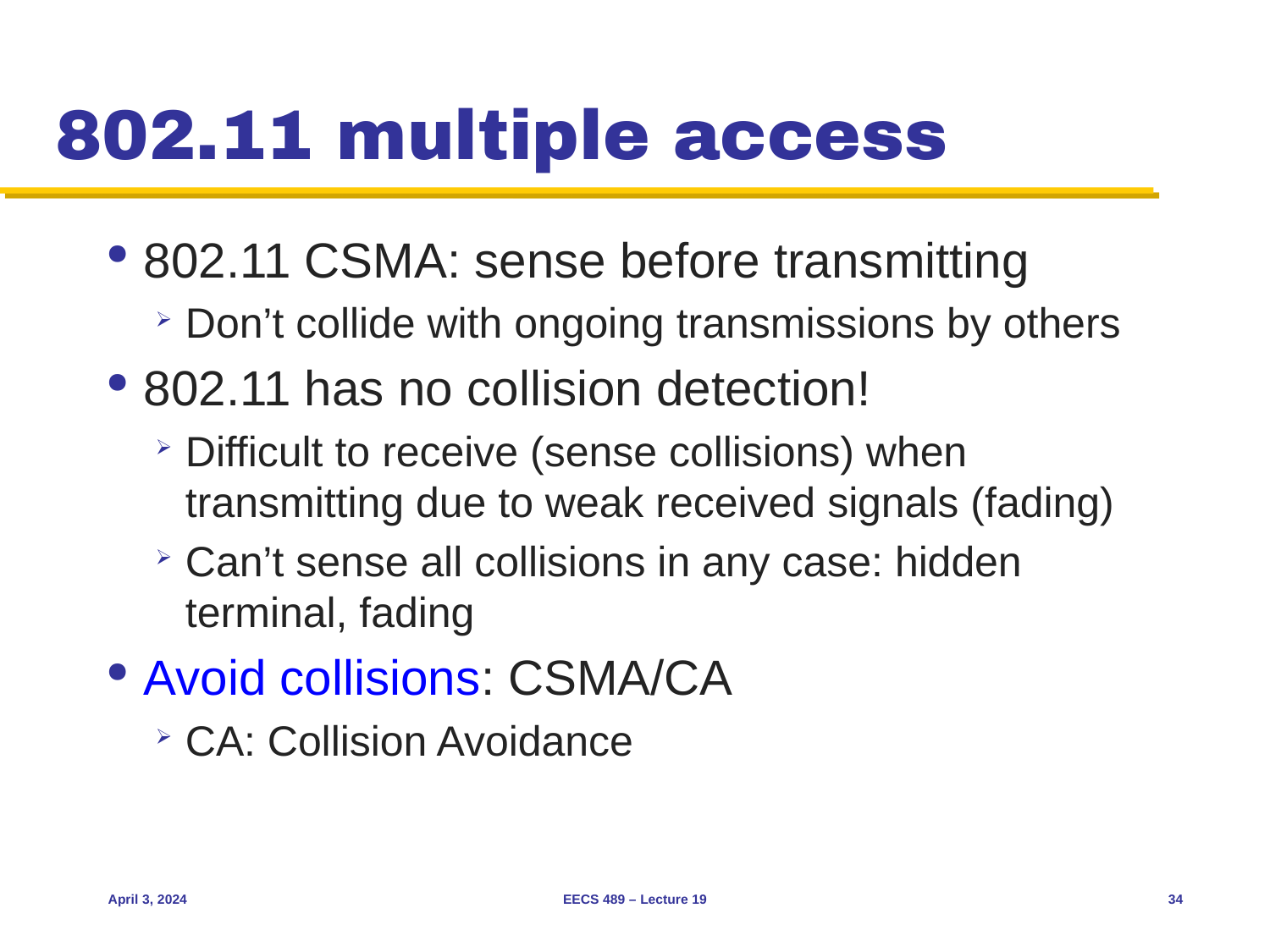

# 802.11 multiple access
802.11 CSMA: sense before transmitting
Don’t collide with ongoing transmissions by others
802.11 has no collision detection!
Difficult to receive (sense collisions) when transmitting due to weak received signals (fading)
Can’t sense all collisions in any case: hidden terminal, fading
Avoid collisions: CSMA/CA
CA: Collision Avoidance

April 3, 2024
EECS 489 – Lecture 19
34